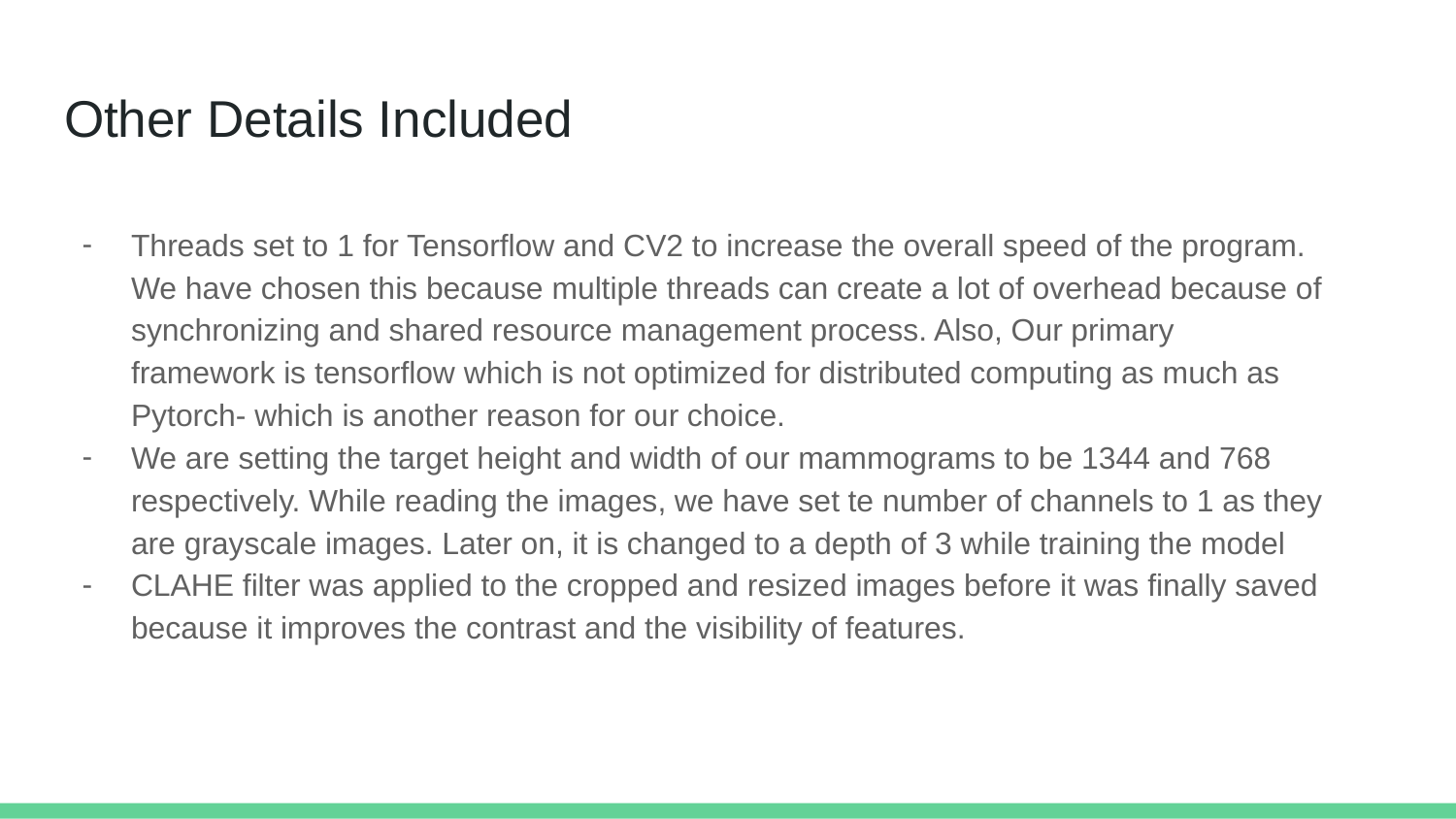

# Other Details Included
Threads set to 1 for Tensorflow and CV2 to increase the overall speed of the program. We have chosen this because multiple threads can create a lot of overhead because of synchronizing and shared resource management process. Also, Our primary framework is tensorflow which is not optimized for distributed computing as much as Pytorch- which is another reason for our choice.
We are setting the target height and width of our mammograms to be 1344 and 768 respectively. While reading the images, we have set te number of channels to 1 as they are grayscale images. Later on, it is changed to a depth of 3 while training the model
CLAHE filter was applied to the cropped and resized images before it was finally saved because it improves the contrast and the visibility of features.